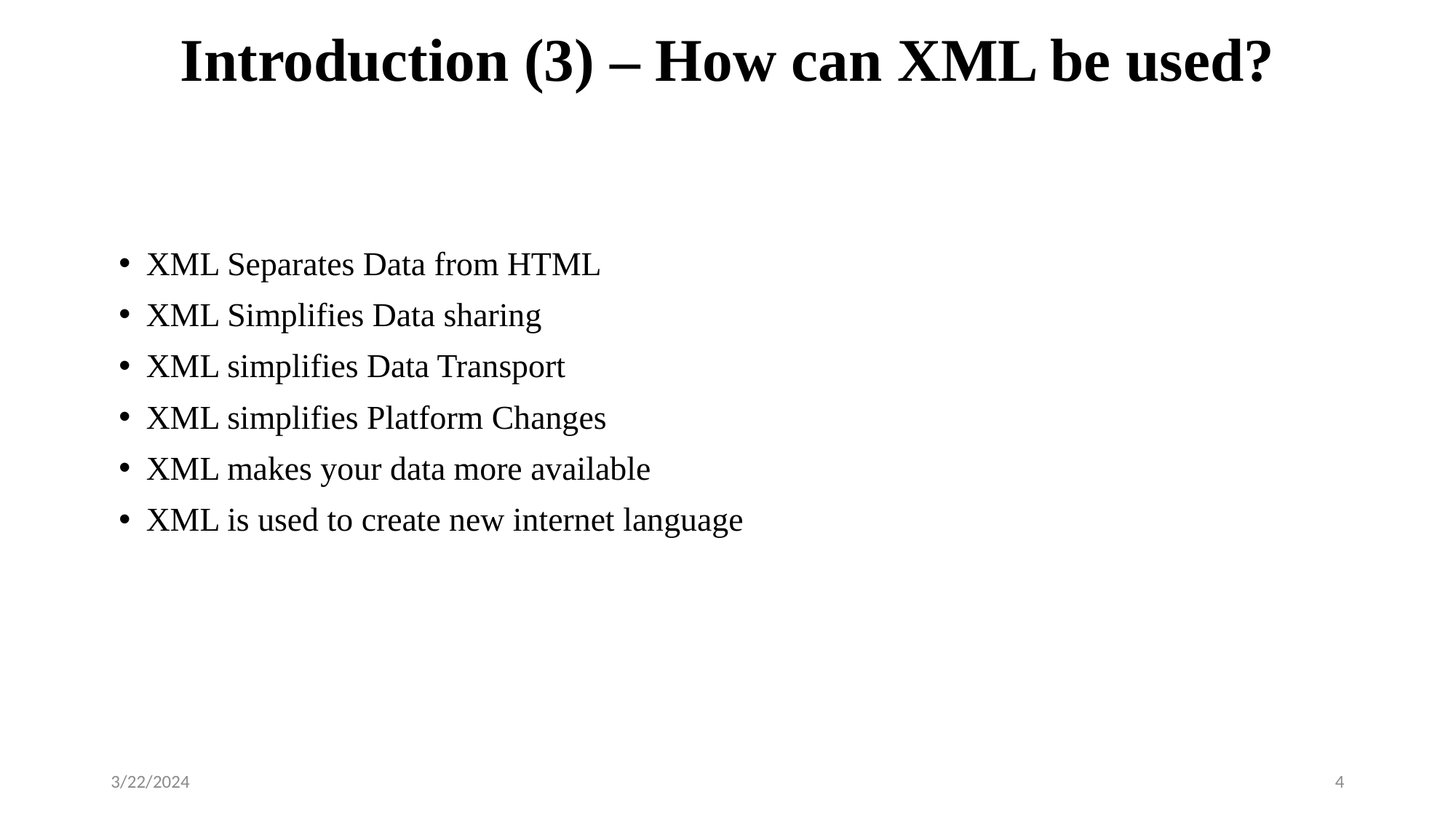

# Introduction (3) – How can XML be used?
XML Separates Data from HTML
XML Simplifies Data sharing
XML simplifies Data Transport
XML simplifies Platform Changes
XML makes your data more available
XML is used to create new internet language

3/22/2024
4